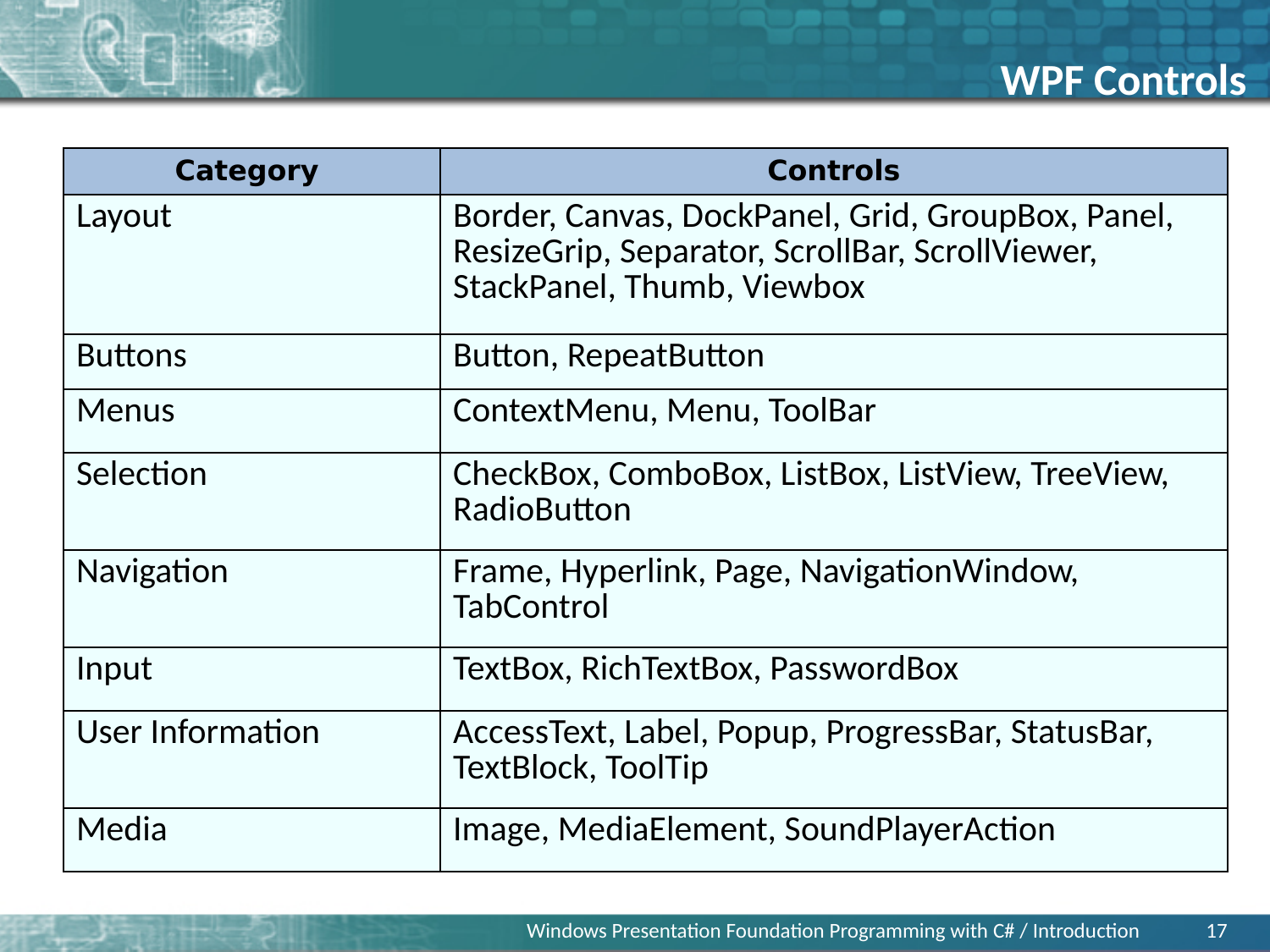

WPF Controls
| Category | Controls |
| --- | --- |
| Layout | Border, Canvas, DockPanel, Grid, GroupBox, Panel, ResizeGrip, Separator, ScrollBar, ScrollViewer, StackPanel, Thumb, Viewbox |
| Buttons | Button, RepeatButton |
| Menus | ContextMenu, Menu, ToolBar |
| Selection | CheckBox, ComboBox, ListBox, ListView, TreeView, RadioButton |
| Navigation | Frame, Hyperlink, Page, NavigationWindow, TabControl |
| Input | TextBox, RichTextBox, PasswordBox |
| User Information | AccessText, Label, Popup, ProgressBar, StatusBar, TextBlock, ToolTip |
| Media | Image, MediaElement, SoundPlayerAction |
Windows Presentation Foundation Programming with C# / Introduction
17